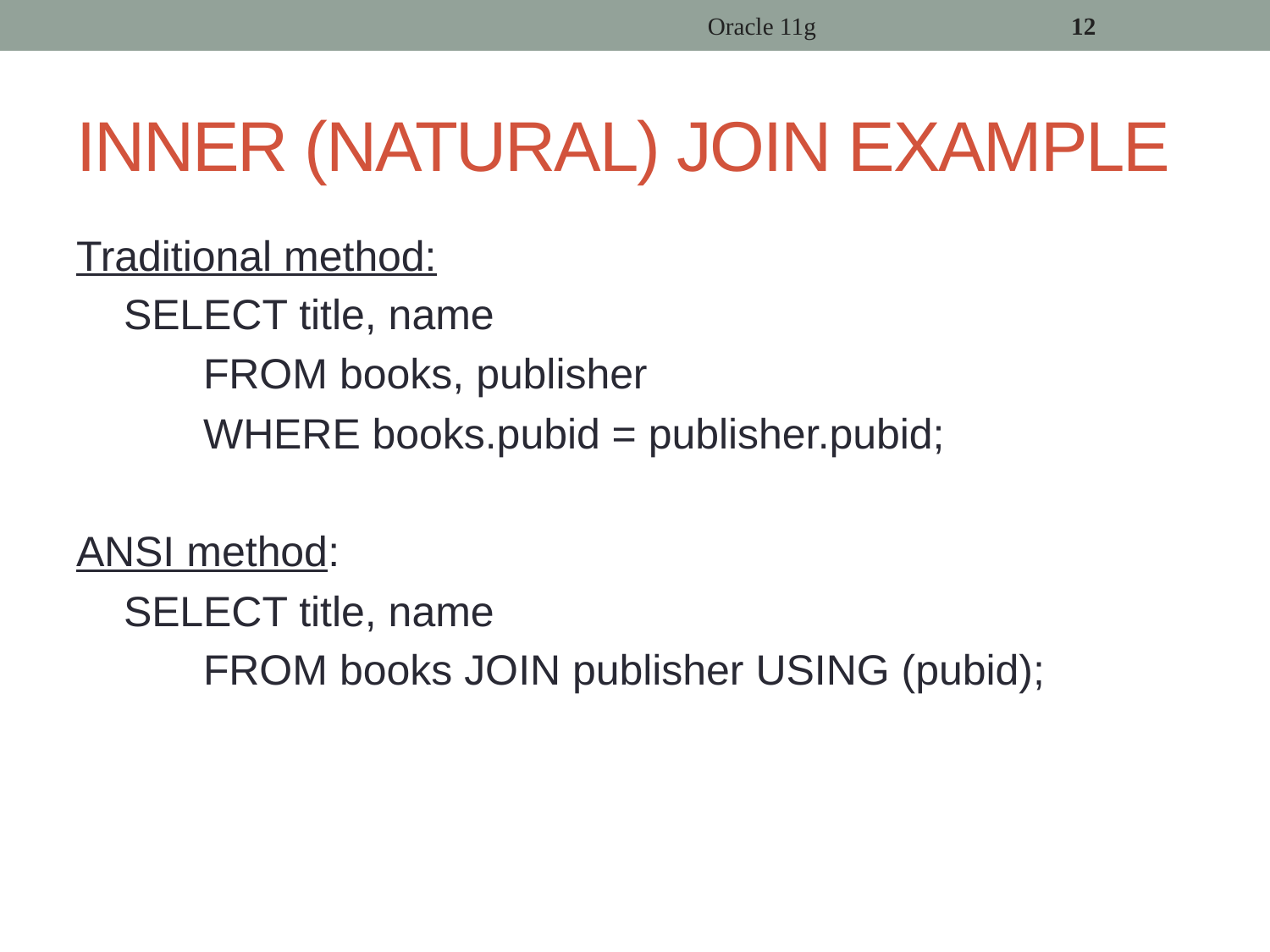

Oracle 11g
12
# INNER (NATURAL) JOIN EXAMPLE
Traditional method:
    SELECT title, name
	FROM books, publisher
	WHERE books.pubid = publisher.pubid;

ANSI method:
    SELECT title, name
	FROM books JOIN publisher USING (pubid);